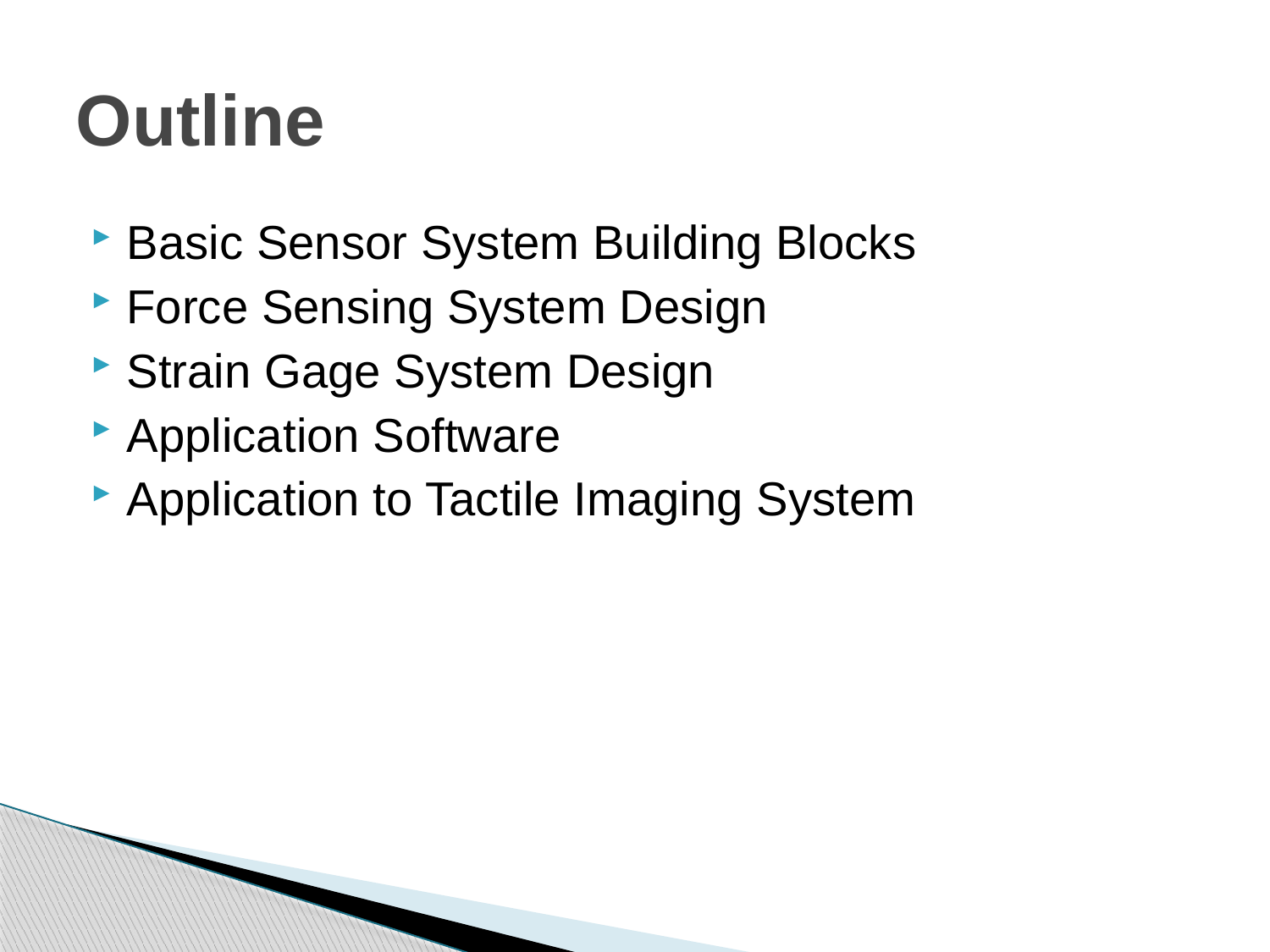

# Outline
Basic Sensor System Building Blocks
Force Sensing System Design
Strain Gage System Design
Application Software
Application to Tactile Imaging System